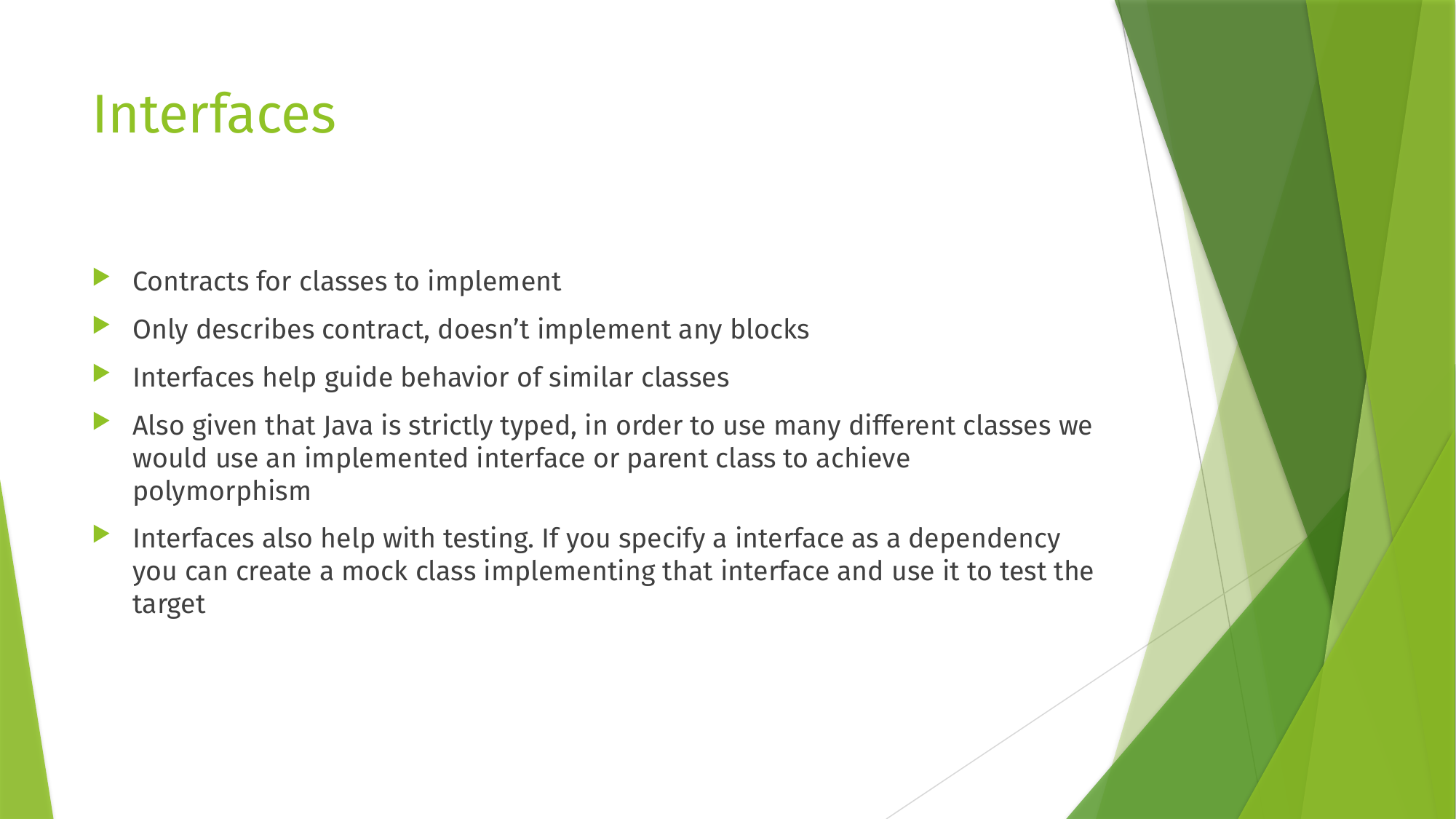

# Interfaces
Contracts for classes to implement
Only describes contract, doesn’t implement any blocks
Interfaces help guide behavior of similar classes
Also given that Java is strictly typed, in order to use many different classes we would use an implemented interface or parent class to achieve polymorphism
Interfaces also help with testing. If you specify a interface as a dependency you can create a mock class implementing that interface and use it to test the target